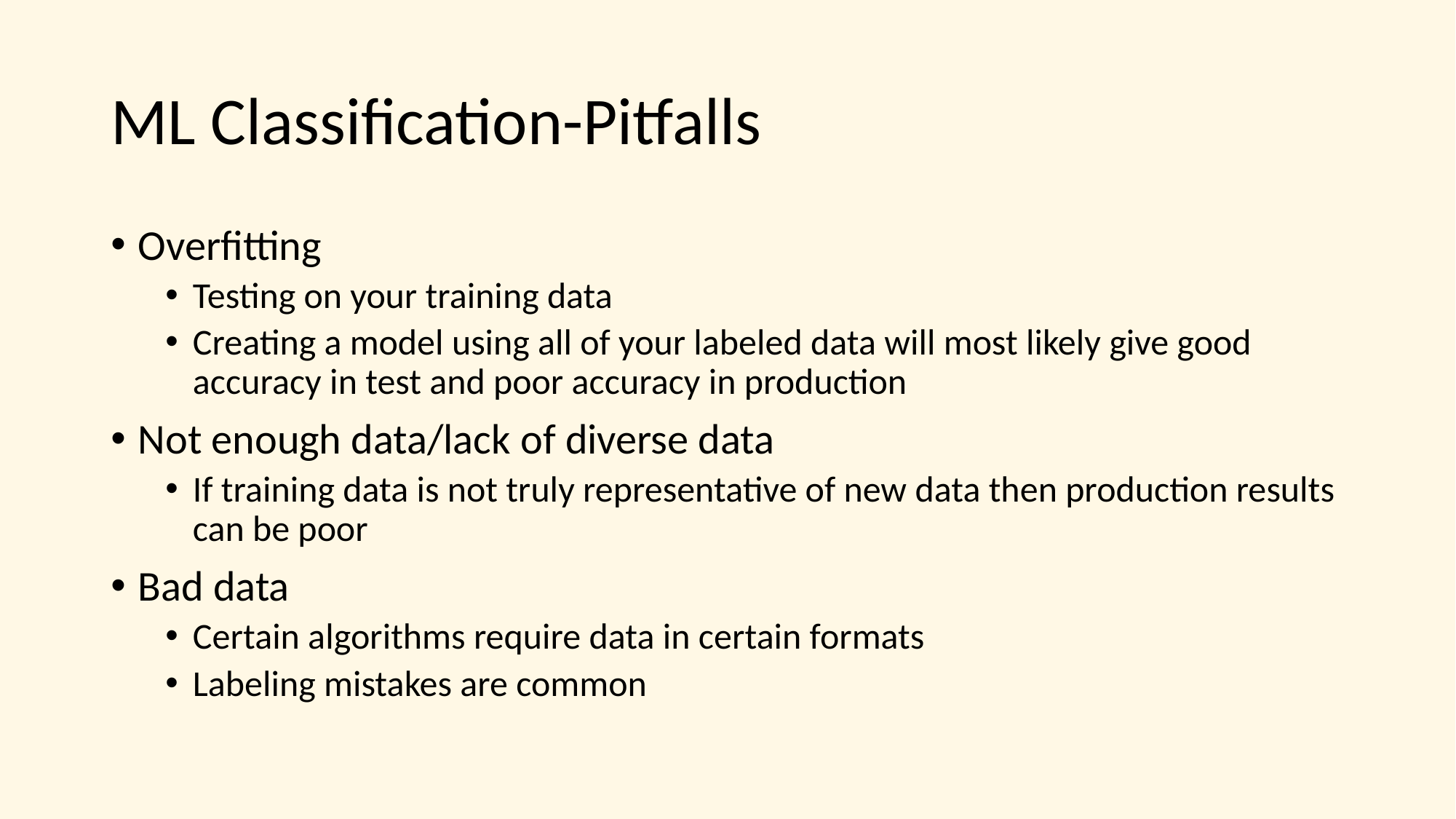

# ML Classification-Pitfalls
Overfitting
Testing on your training data
Creating a model using all of your labeled data will most likely give good accuracy in test and poor accuracy in production
Not enough data/lack of diverse data
If training data is not truly representative of new data then production results can be poor
Bad data
Certain algorithms require data in certain formats
Labeling mistakes are common